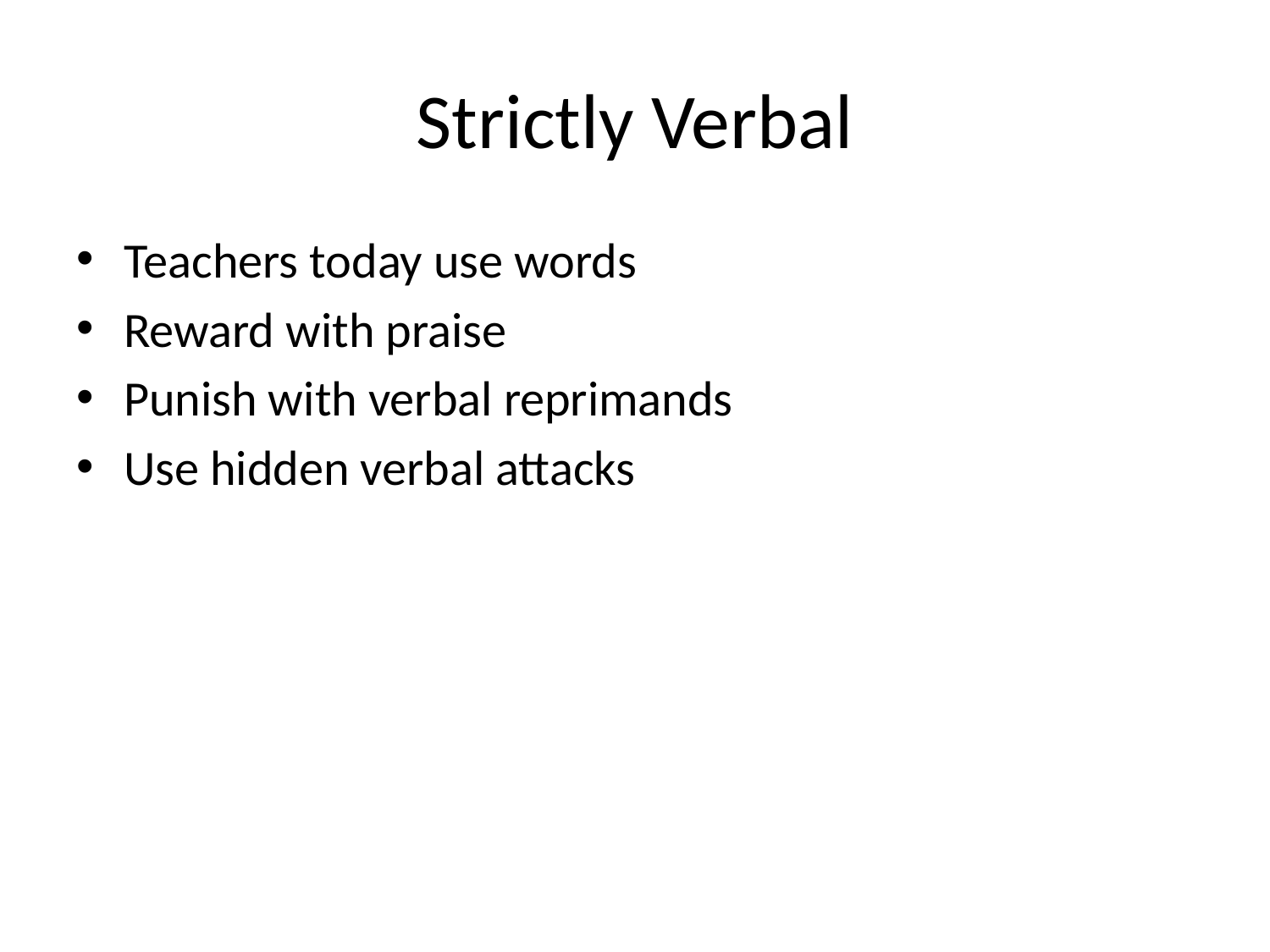

# Strictly Verbal
Teachers today use words
Reward with praise
Punish with verbal reprimands
Use hidden verbal attacks